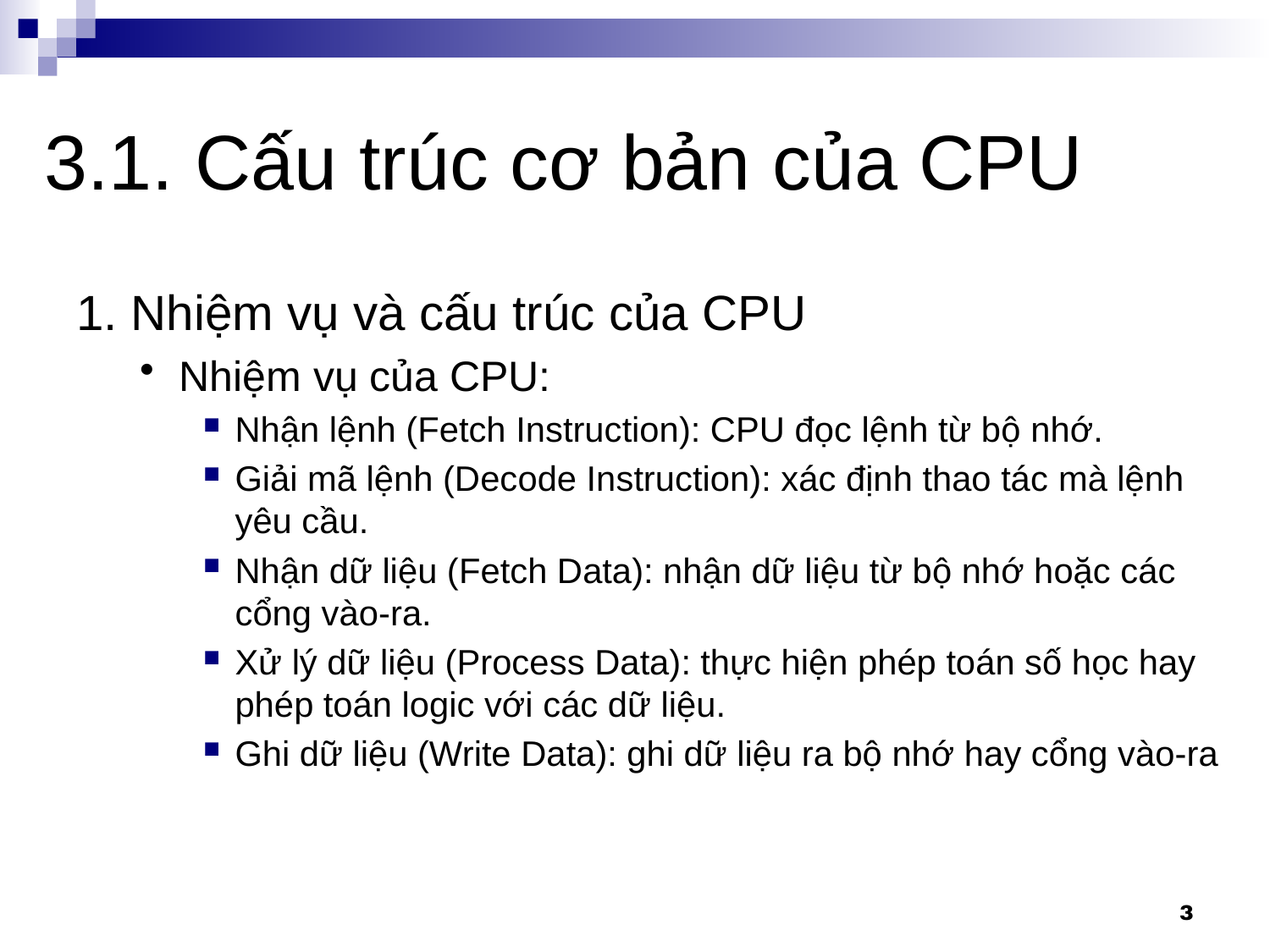

# 3.1. Cấu trúc cơ bản của CPU
1. Nhiệm vụ và cấu trúc của CPU
Nhiệm vụ của CPU:
Nhận lệnh (Fetch Instruction): CPU đọc lệnh từ bộ nhớ.
Giải mã lệnh (Decode Instruction): xác định thao tác mà lệnh yêu cầu.
Nhận dữ liệu (Fetch Data): nhận dữ liệu từ bộ nhớ hoặc các cổng vào-ra.
Xử lý dữ liệu (Process Data): thực hiện phép toán số học hay phép toán logic với các dữ liệu.
Ghi dữ liệu (Write Data): ghi dữ liệu ra bộ nhớ hay cổng vào-ra
3